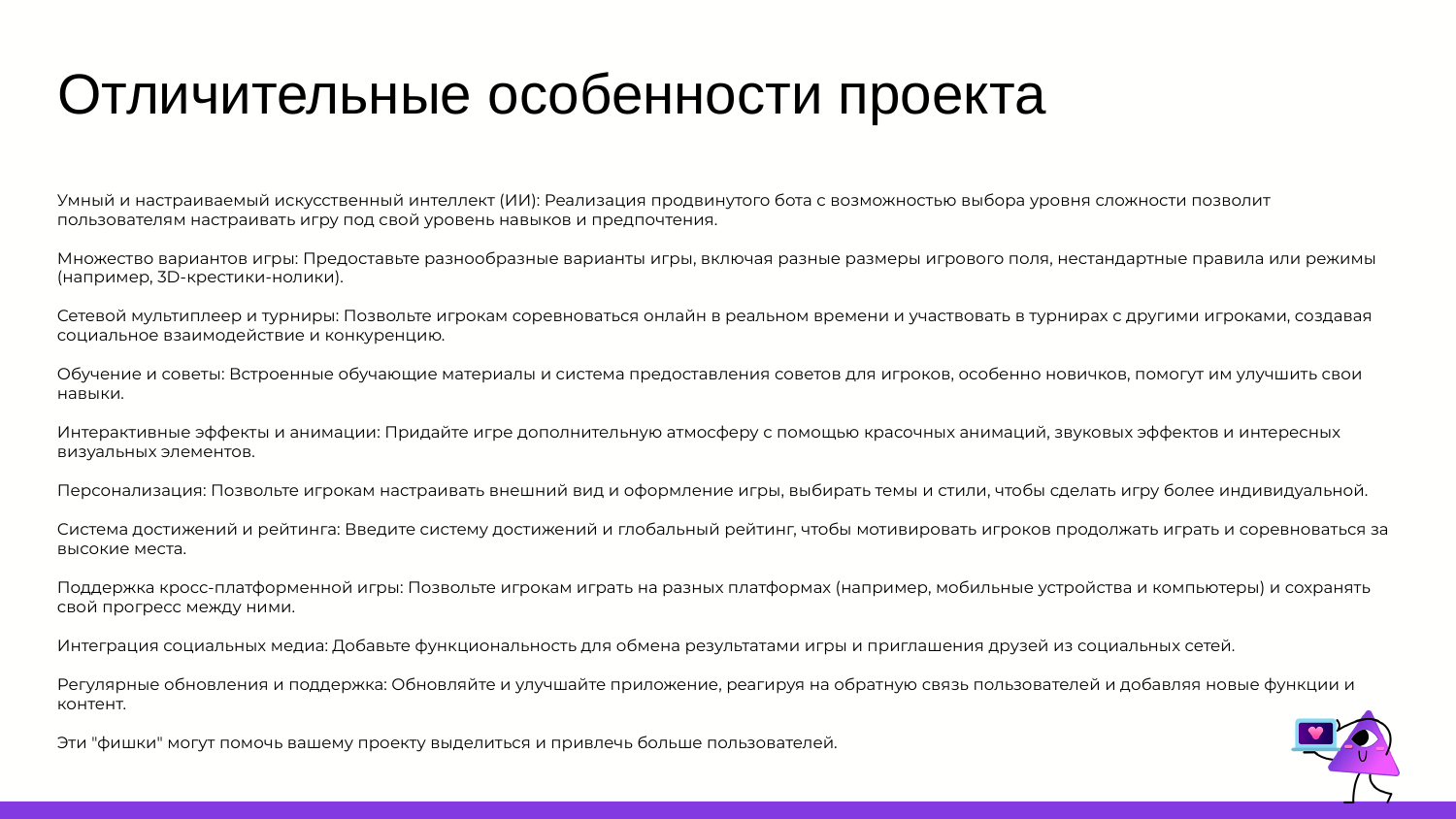

# Отличительные особенности проекта
Умный и настраиваемый искусственный интеллект (ИИ): Реализация продвинутого бота с возможностью выбора уровня сложности позволит пользователям настраивать игру под свой уровень навыков и предпочтения.

Множество вариантов игры: Предоставьте разнообразные варианты игры, включая разные размеры игрового поля, нестандартные правила или режимы (например, 3D-крестики-нолики).

Сетевой мультиплеер и турниры: Позвольте игрокам соревноваться онлайн в реальном времени и участвовать в турнирах с другими игроками, создавая социальное взаимодействие и конкуренцию.

Обучение и советы: Встроенные обучающие материалы и система предоставления советов для игроков, особенно новичков, помогут им улучшить свои навыки.

Интерактивные эффекты и анимации: Придайте игре дополнительную атмосферу с помощью красочных анимаций, звуковых эффектов и интересных визуальных элементов.

Персонализация: Позвольте игрокам настраивать внешний вид и оформление игры, выбирать темы и стили, чтобы сделать игру более индивидуальной.

Система достижений и рейтинга: Введите систему достижений и глобальный рейтинг, чтобы мотивировать игроков продолжать играть и соревноваться за высокие места.

Поддержка кросс-платформенной игры: Позвольте игрокам играть на разных платформах (например, мобильные устройства и компьютеры) и сохранять свой прогресс между ними.

Интеграция социальных медиа: Добавьте функциональность для обмена результатами игры и приглашения друзей из социальных сетей.

Регулярные обновления и поддержка: Обновляйте и улучшайте приложение, реагируя на обратную связь пользователей и добавляя новые функции и контент.

Эти "фишки" могут помочь вашему проекту выделиться и привлечь больше пользователей.